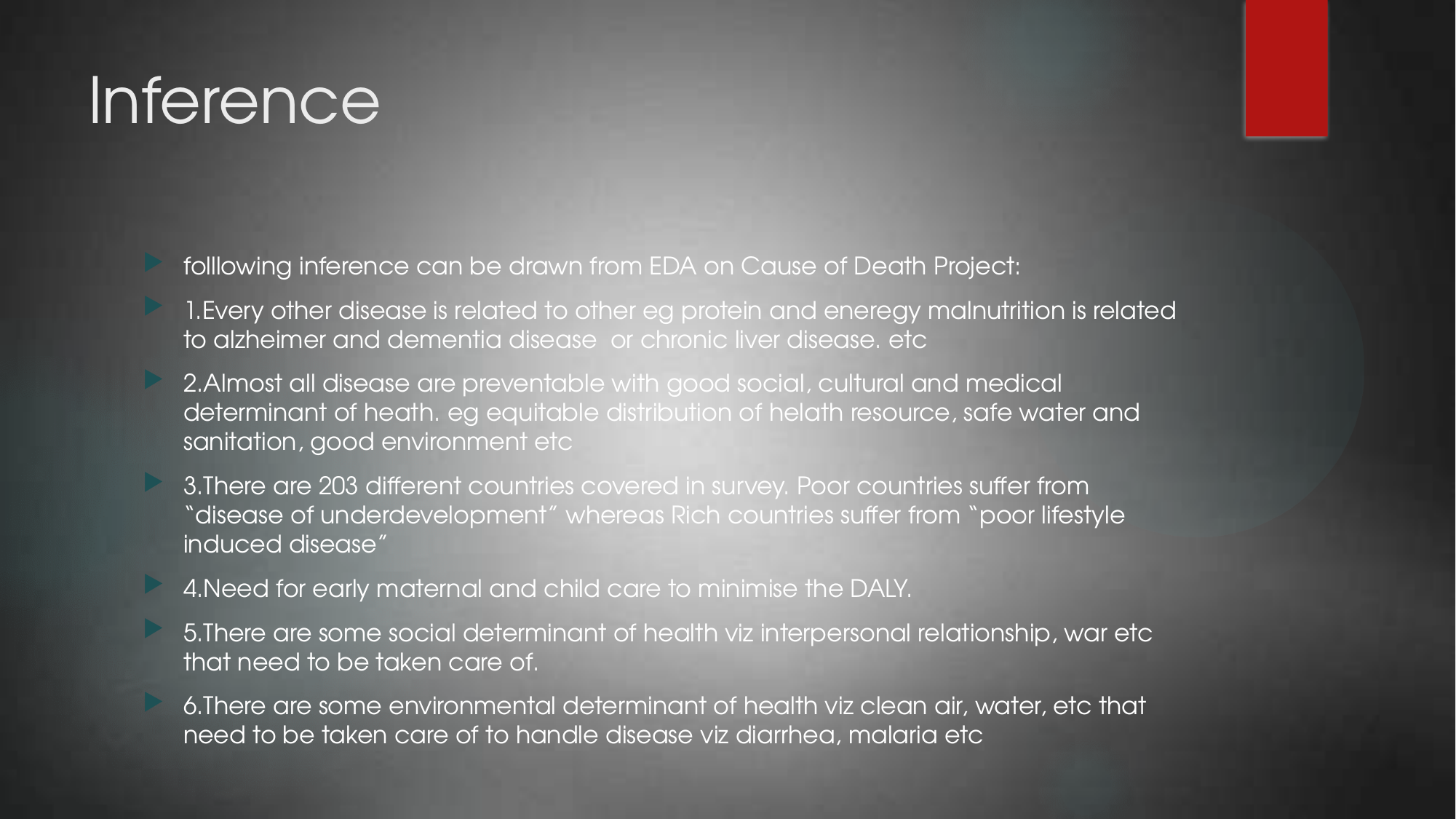

# Inference
folllowing inference can be drawn from EDA on Cause of Death Project:
1.Every other disease is related to other eg protein and eneregy malnutrition is related to alzheimer and dementia disease  or chronic liver disease. etc
2.Almost all disease are preventable with good social, cultural and medical determinant of heath. eg equitable distribution of helath resource, safe water and sanitation, good environment etc
3.There are 203 different countries covered in survey. Poor countries suffer from “disease of underdevelopment” whereas Rich countries suffer from “poor lifestyle induced disease”
4.Need for early maternal and child care to minimise the DALY.
5.There are some social determinant of health viz interpersonal relationship, war etc that need to be taken care of.
6.There are some environmental determinant of health viz clean air, water, etc that need to be taken care of to handle disease viz diarrhea, malaria etc